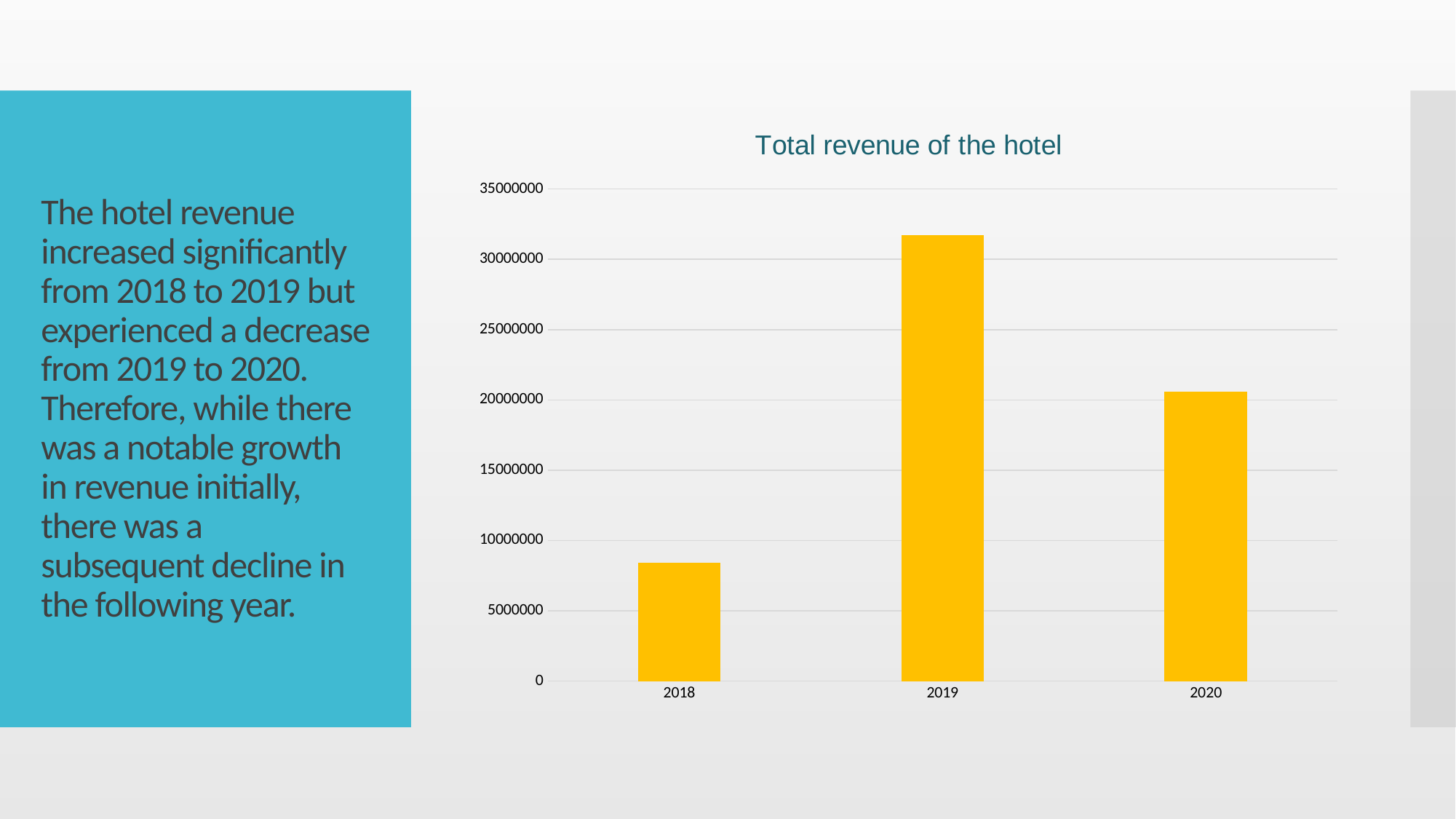

### Chart: Total revenue of the hotel

| Category | Total revenue |
|---|---|
| 2018 | 8435759.5390008 |
| 2019 | 31742142.730997 |
| 2020 | 20590034.4374997 |
# The hotel revenue increased significantly from 2018 to 2019 but experienced a decrease from 2019 to 2020. Therefore, while there was a notable growth in revenue initially, there was a subsequent decline in the following year.